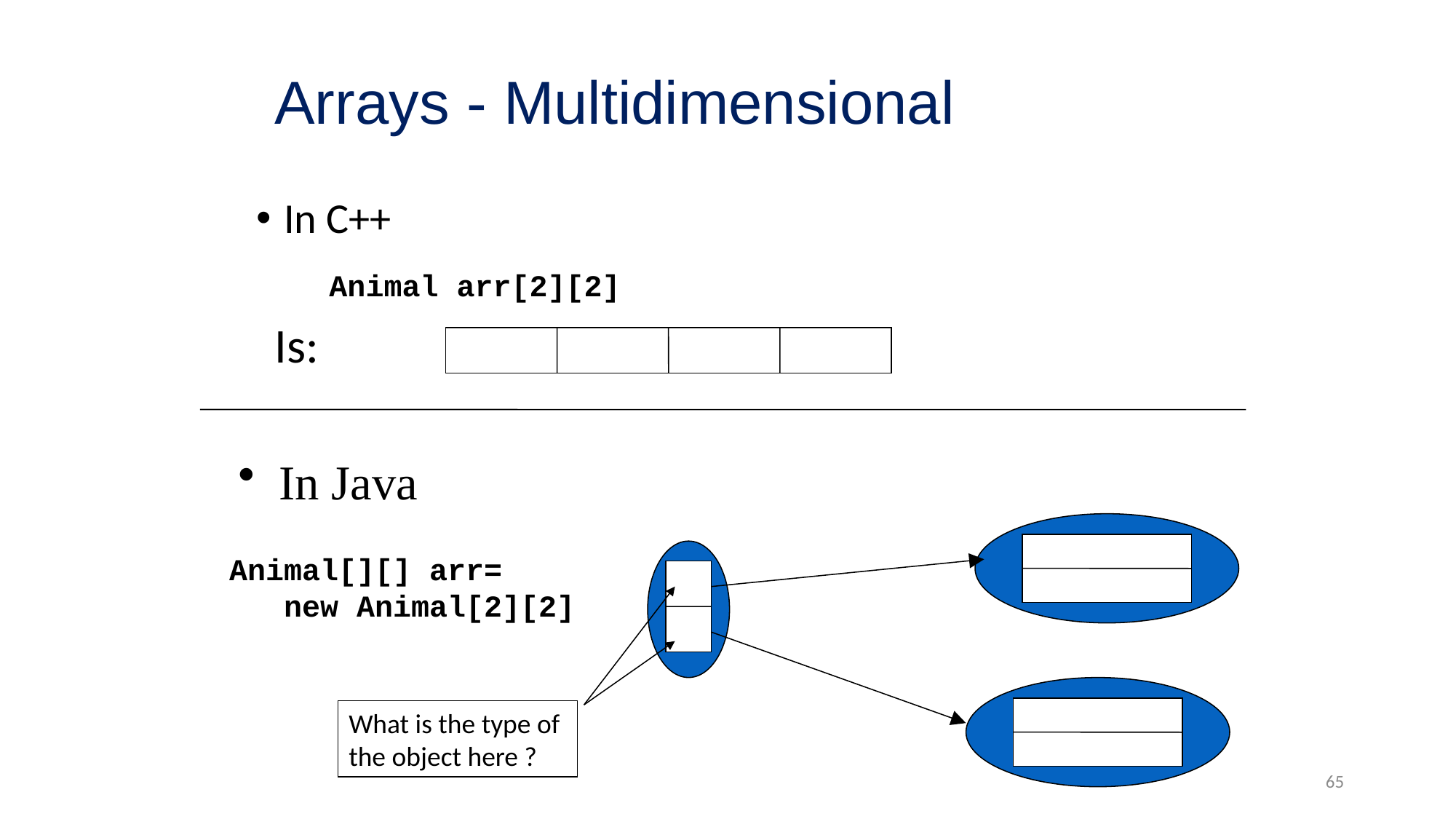

# Arrays - Multidimensional
In C++
Animal arr[2][2]
Is:

In Java

Animal[][] arr=
   new Animal[2][2]

What is the type of
the object here ?
65